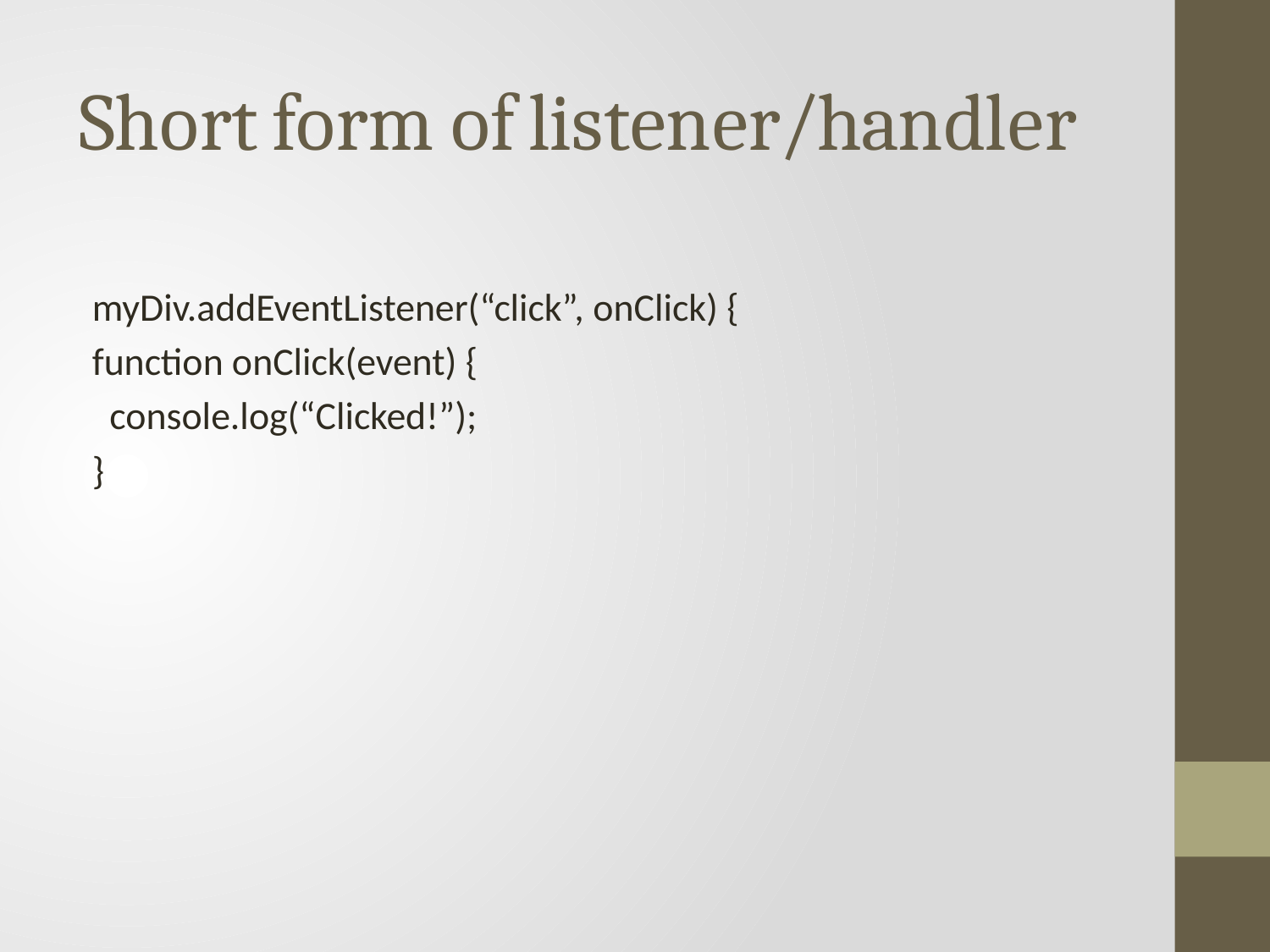

# Short form of listener/handler

myDiv.addEventListener(“click”, onClick) {
function onClick(event) {
  console.log(“Clicked!”);
}